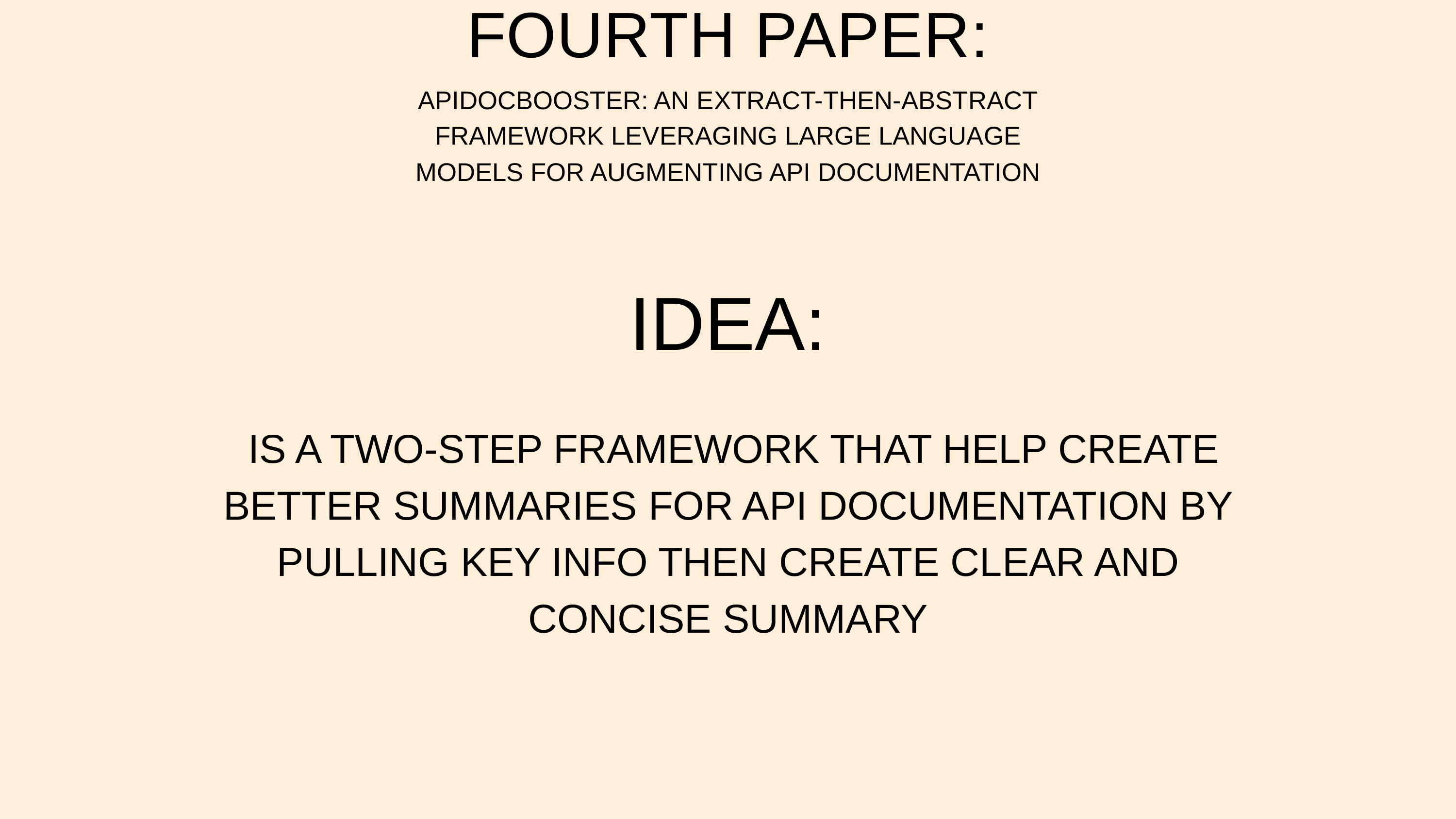

FOURTH PAPER:
APIDOCBOOSTER: AN EXTRACT-THEN-ABSTRACT FRAMEWORK LEVERAGING LARGE LANGUAGE MODELS FOR AUGMENTING API DOCUMENTATION
IDEA:
 IS A TWO-STEP FRAMEWORK THAT HELP CREATE BETTER SUMMARIES FOR API DOCUMENTATION BY PULLING KEY INFO THEN CREATE CLEAR AND CONCISE SUMMARY